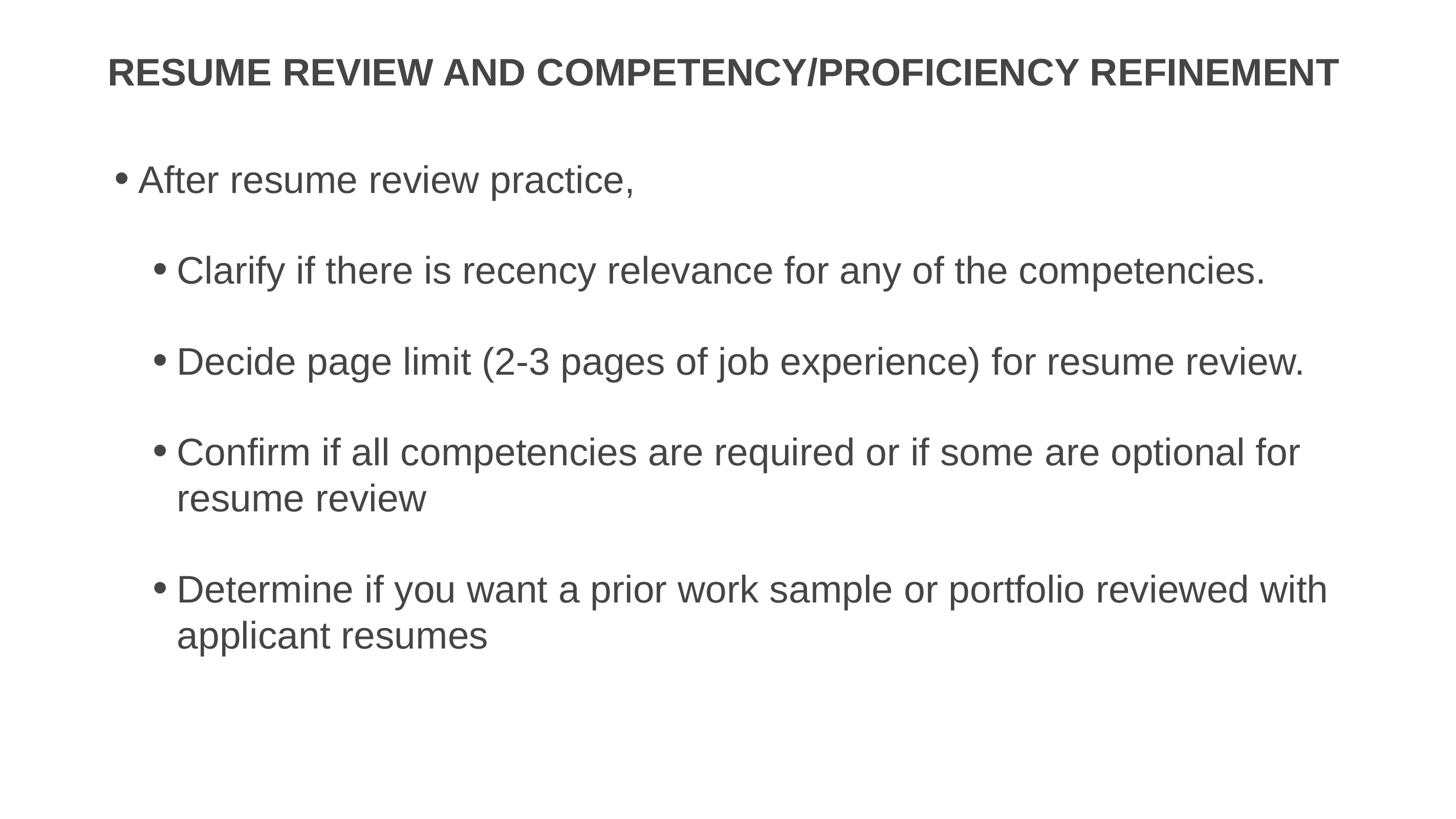

# Resume review and competency/proficiency refinement
After resume review practice,
Clarify if there is recency relevance for any of the competencies.
Decide page limit (2-3 pages of job experience) for resume review.
Confirm if all competencies are required or if some are optional for resume review
Determine if you want a prior work sample or portfolio reviewed with applicant resumes